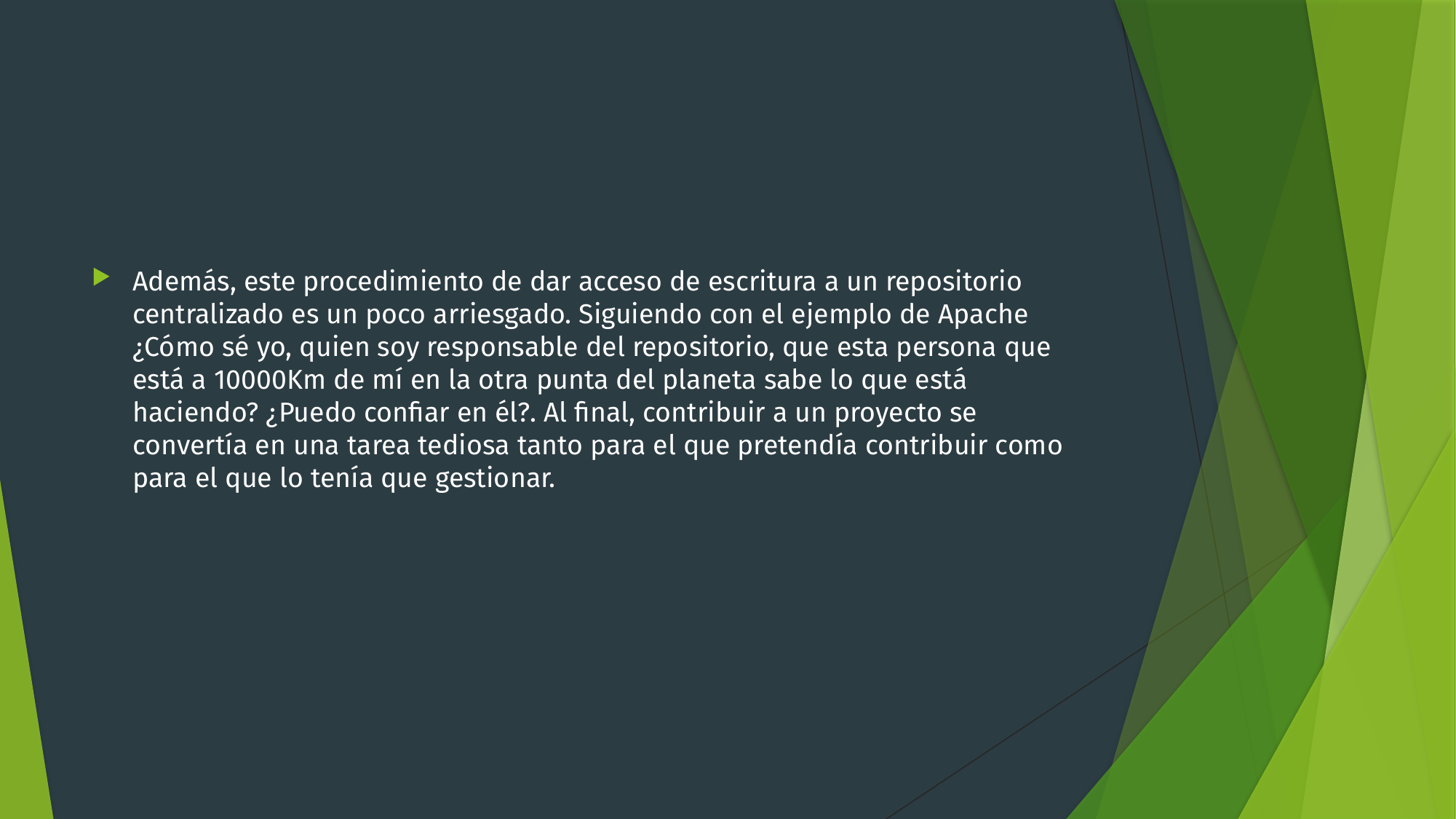

#
Además, este procedimiento de dar acceso de escritura a un repositorio centralizado es un poco arriesgado. Siguiendo con el ejemplo de Apache ¿Cómo sé yo, quien soy responsable del repositorio, que esta persona que está a 10000Km de mí en la otra punta del planeta sabe lo que está haciendo? ¿Puedo confiar en él?. Al final, contribuir a un proyecto se convertía en una tarea tediosa tanto para el que pretendía contribuir como para el que lo tenía que gestionar.